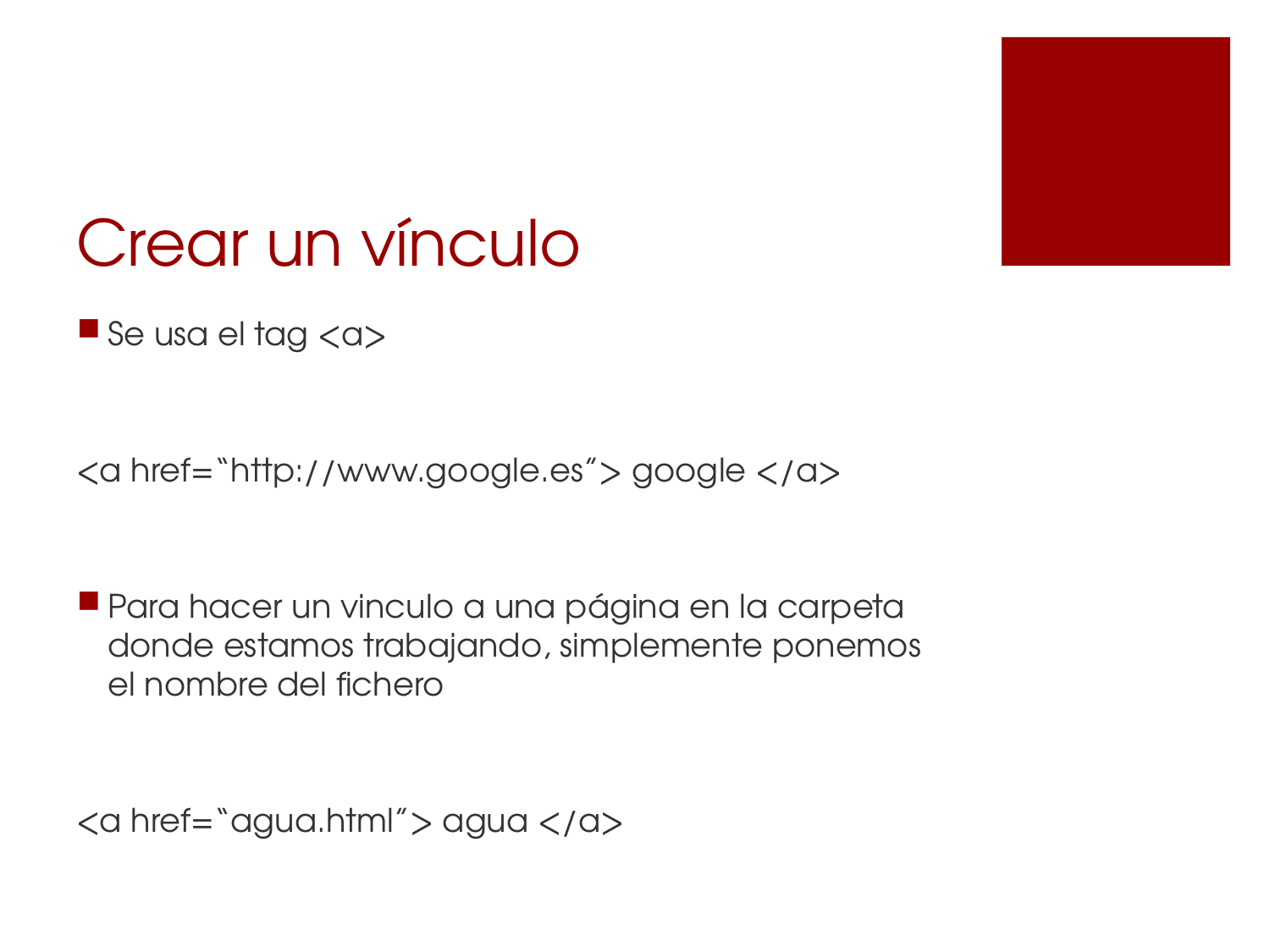

# Crear un vínculo
Se usa el tag <a>

<a href=“http://www.google.es”> google </a>

Para hacer un vinculo a una página en la carpeta donde estamos trabajando, simplemente ponemos el nombre del fichero

<a href=“agua.html”> agua </a>